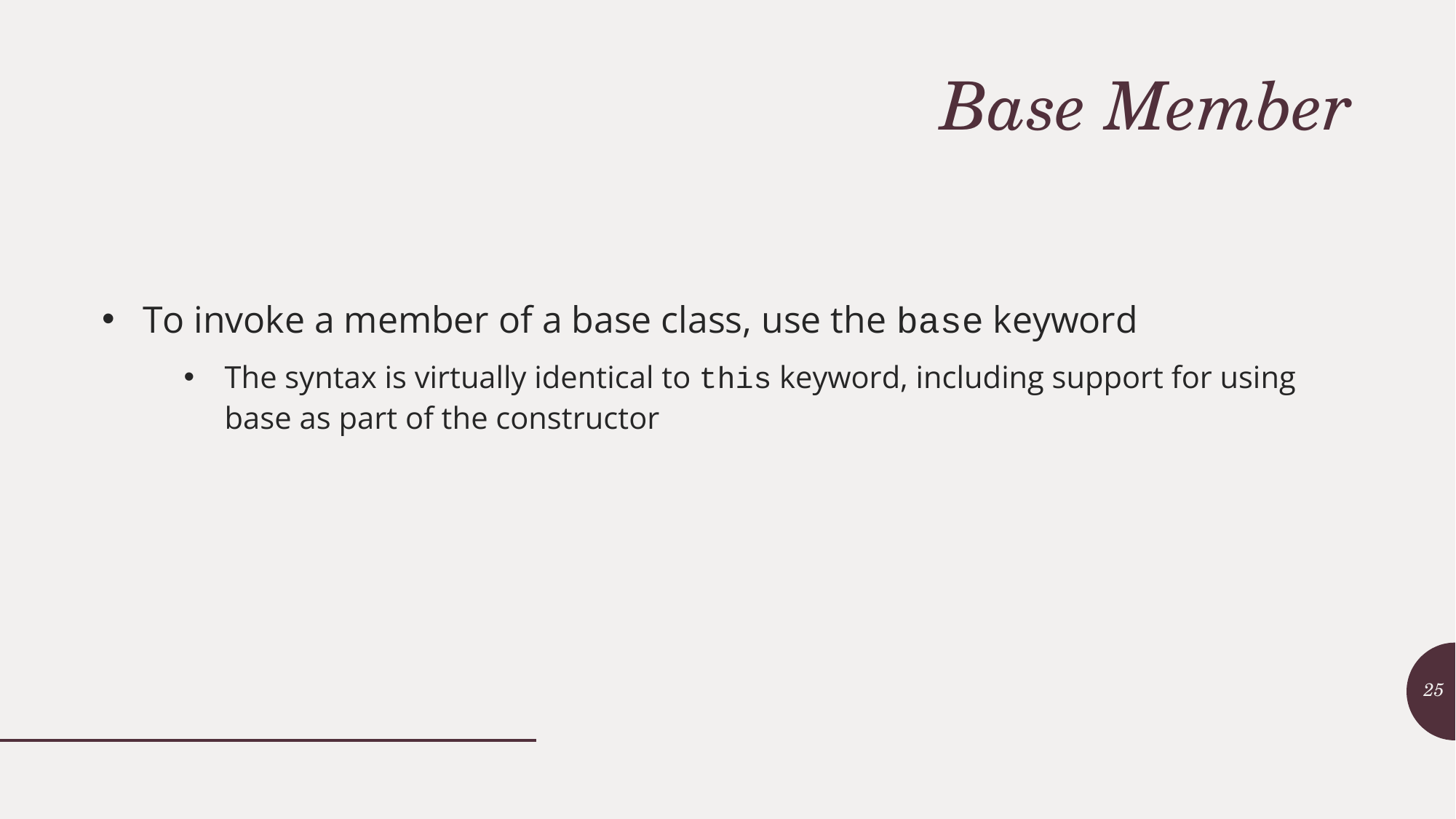

# Base Member

To invoke a member of a base class, use the base keyword
The syntax is virtually identical to this keyword, including support for using base as part of the constructor
25